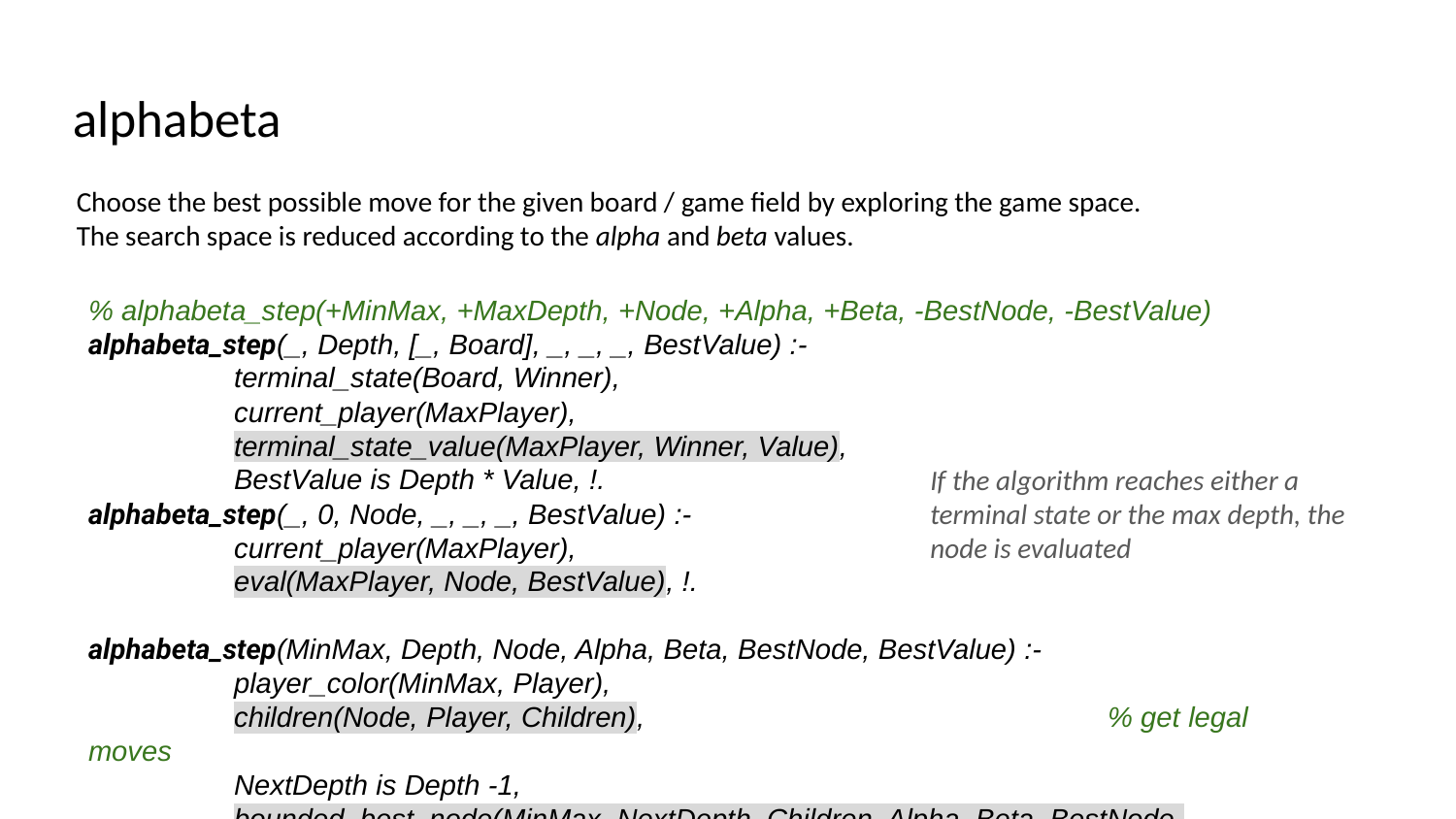

# alphabeta
Choose the best possible move for the given board / game field by exploring the game space.
The search space is reduced according to the alpha and beta values.
% alphabeta_step(+MinMax, +MaxDepth, +Node, +Alpha, +Beta, -BestNode, -BestValue)
alphabeta_step(_, Depth, [_, Board], _, _, _, BestValue) :-
	terminal_state(Board, Winner),
	current_player(MaxPlayer),
	terminal_state_value(MaxPlayer, Winner, Value),
	BestValue is Depth * Value, !.
alphabeta_step(_, 0, Node, _, _, _, BestValue) :-
	current_player(MaxPlayer),
	eval(MaxPlayer, Node, BestValue), !.

alphabeta_step(MinMax, Depth, Node, Alpha, Beta, BestNode, BestValue) :-
	player_color(MinMax, Player),
    	children(Node, Player, Children),				% get legal moves
	NextDepth is Depth -1,
	bounded_best_node(MinMax, NextDepth, Children, Alpha, Beta, BestNode, BestValue), !.

If the algorithm reaches either a terminal state or the max depth, the node is evaluated